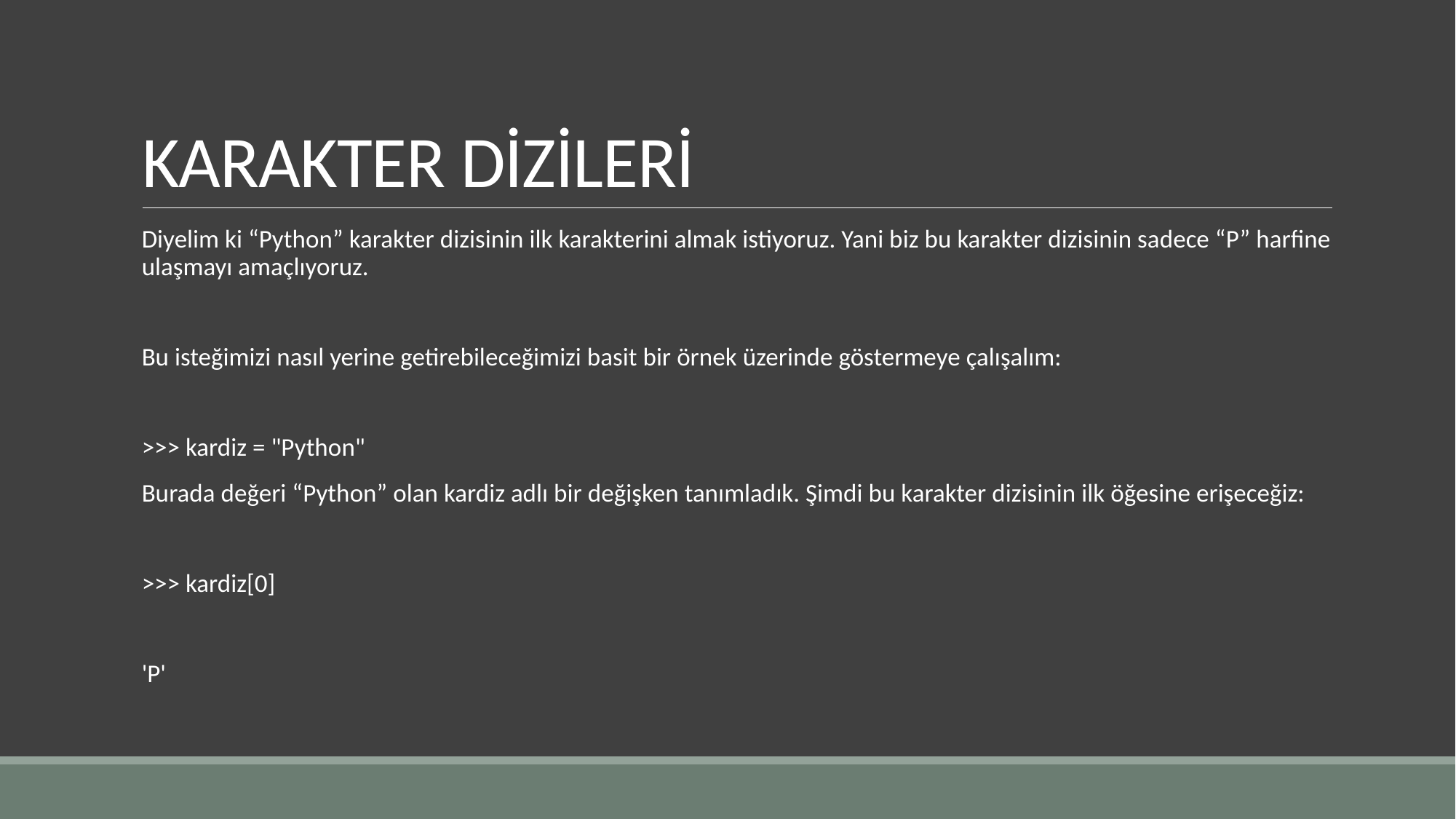

# KARAKTER DİZİLERİ
Diyelim ki “Python” karakter dizisinin ilk karakterini almak istiyoruz. Yani biz bu karakter dizisinin sadece “P” harfine ulaşmayı amaçlıyoruz.

Bu isteğimizi nasıl yerine getirebileceğimizi basit bir örnek üzerinde göstermeye çalışalım:

>>> kardiz = "Python"
Burada değeri “Python” olan kardiz adlı bir değişken tanımladık. Şimdi bu karakter dizisinin ilk öğesine erişeceğiz:

>>> kardiz[0]

'P'